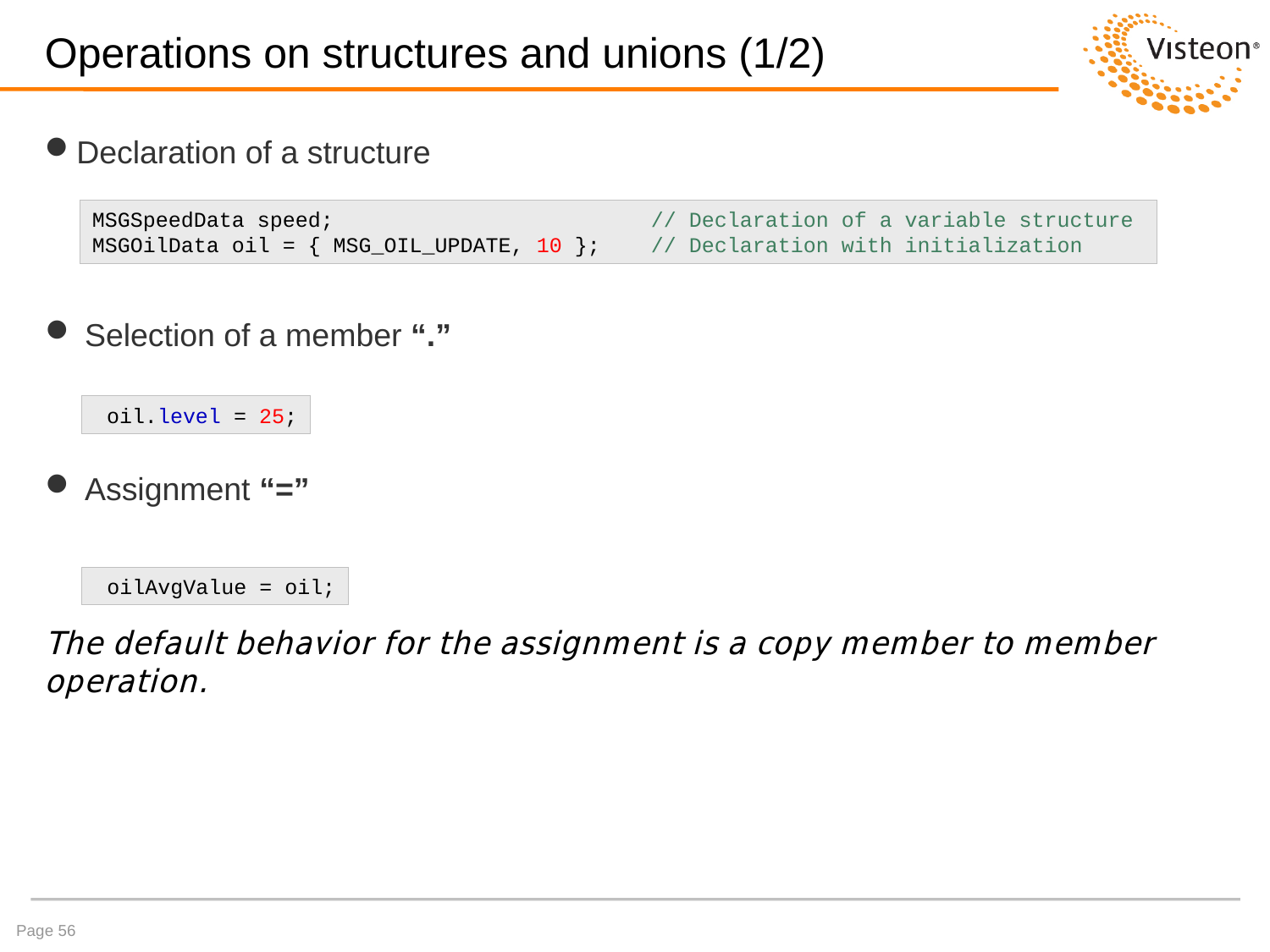

# Operations on structures and unions (1/2)
Declaration of a structure

Selection of a member “.”

Assignment “=”

The default behavior for the assignment is a copy member to member operation.
MSGSpeedData speed;                         // Declaration of a variable structure
MSGOilData oil = { MSG_OIL_UPDATE, 10 };    // Declaration with initialization
 oil.level = 25;
 oilAvgValue = oil;
Page 56